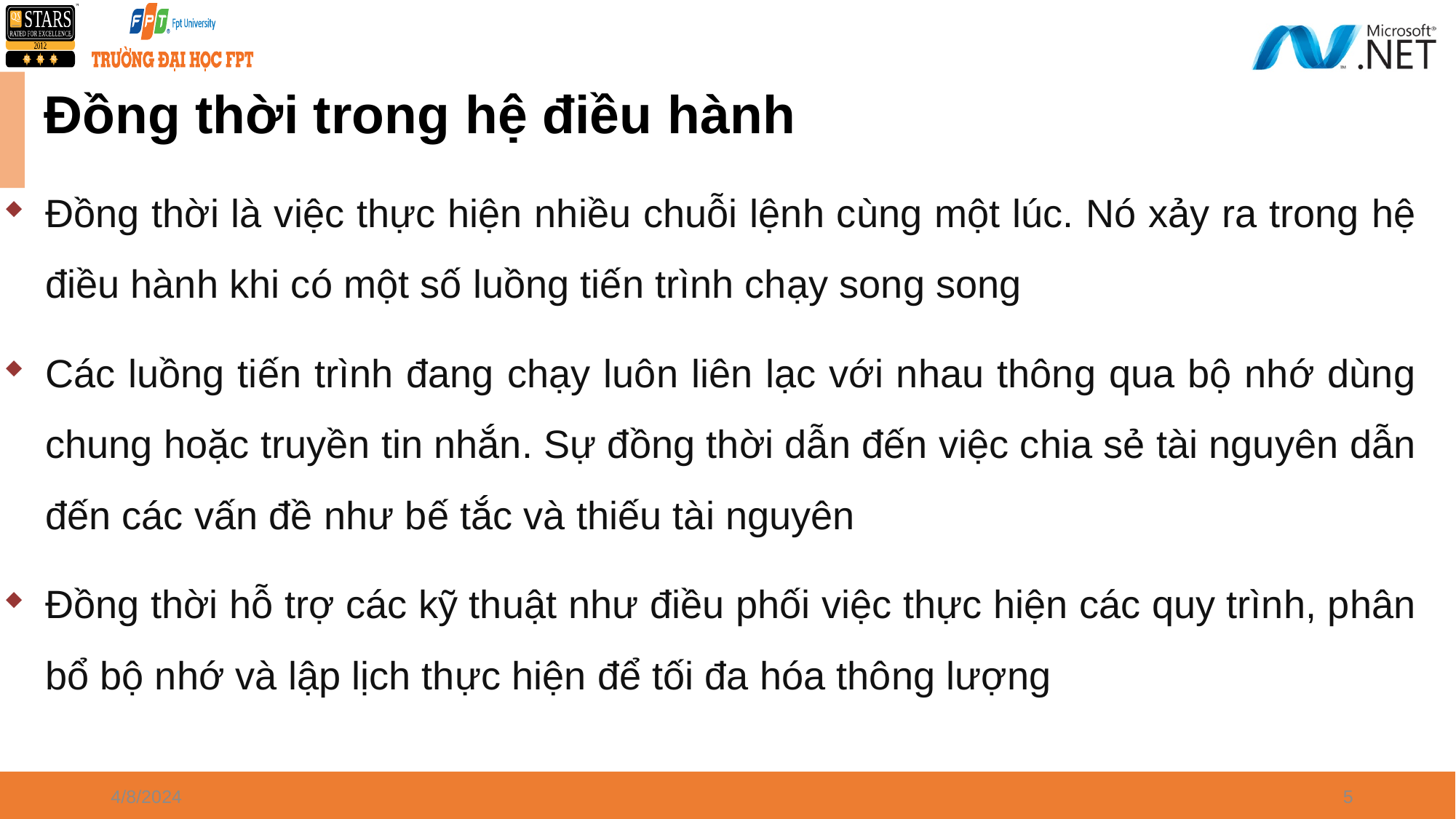

# Đồng thời trong hệ điều hành
Đồng thời là việc thực hiện nhiều chuỗi lệnh cùng một lúc. Nó xảy ra trong hệ điều hành khi có một số luồng tiến trình chạy song song
Các luồng tiến trình đang chạy luôn liên lạc với nhau thông qua bộ nhớ dùng chung hoặc truyền tin nhắn. Sự đồng thời dẫn đến việc chia sẻ tài nguyên dẫn đến các vấn đề như bế tắc và thiếu tài nguyên
Đồng thời hỗ trợ các kỹ thuật như điều phối việc thực hiện các quy trình, phân bổ bộ nhớ và lập lịch thực hiện để tối đa hóa thông lượng
4/8/2024
5